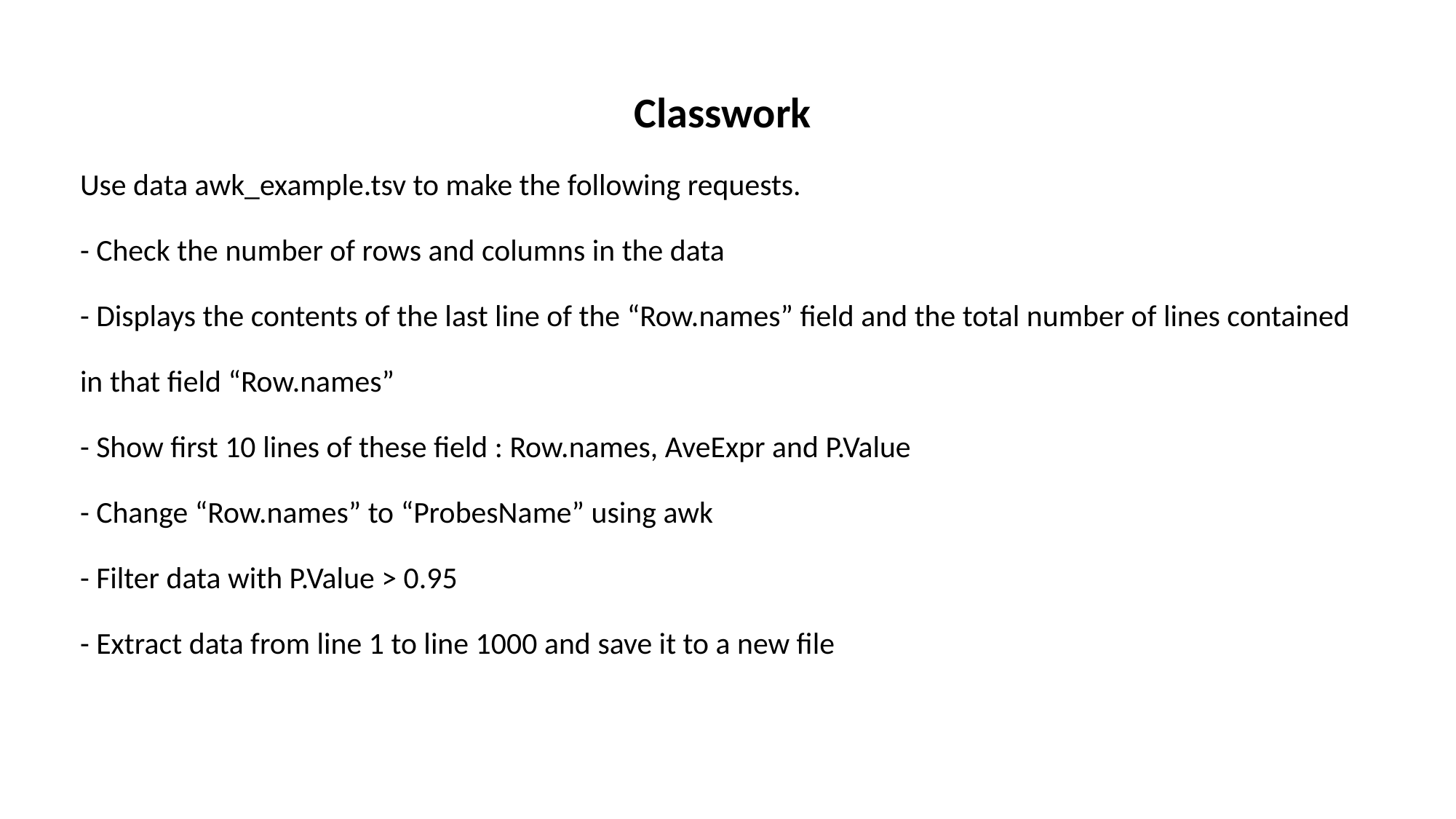

Classwork
Use data awk_example.tsv to make the following requests.
- Check the number of rows and columns in the data
- Displays the contents of the last line of the “Row.names” field and the total number of lines contained in that field “Row.names”
- Show first 10 lines of these field : Row.names, AveExpr and P.Value
- Change “Row.names” to “ProbesName” using awk
- Filter data with P.Value > 0.95
- Extract data from line 1 to line 1000 and save it to a new file